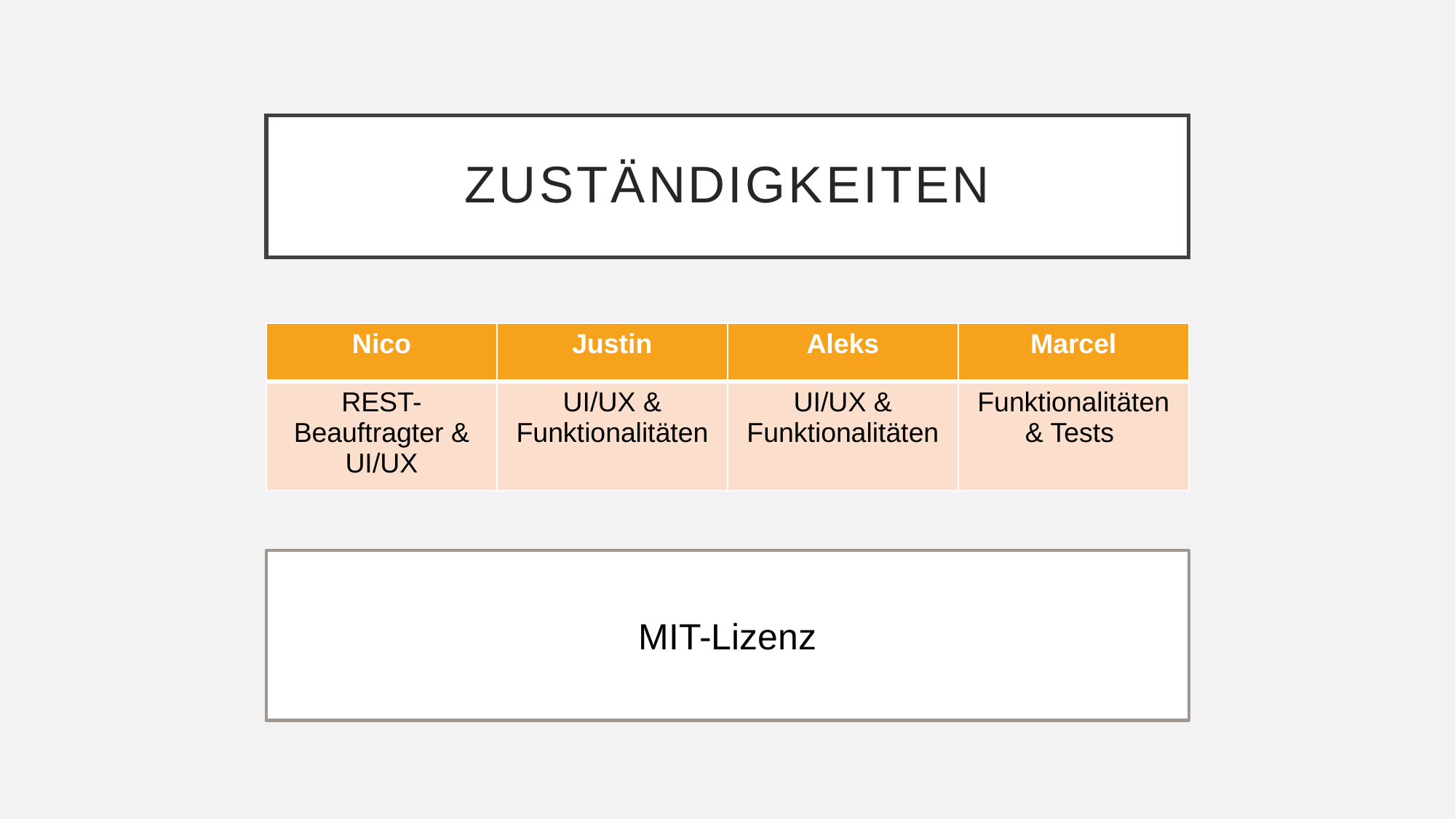

Zuständigkeiten
| Nico | Justin | Aleks | Marcel |
| --- | --- | --- | --- |
| REST-Beauftragter & UI/UX | UI/UX & Funktionalitäten | UI/UX & Funktionalitäten | Funktionalitäten & Tests |
MIT-Lizenz
Lizenz: